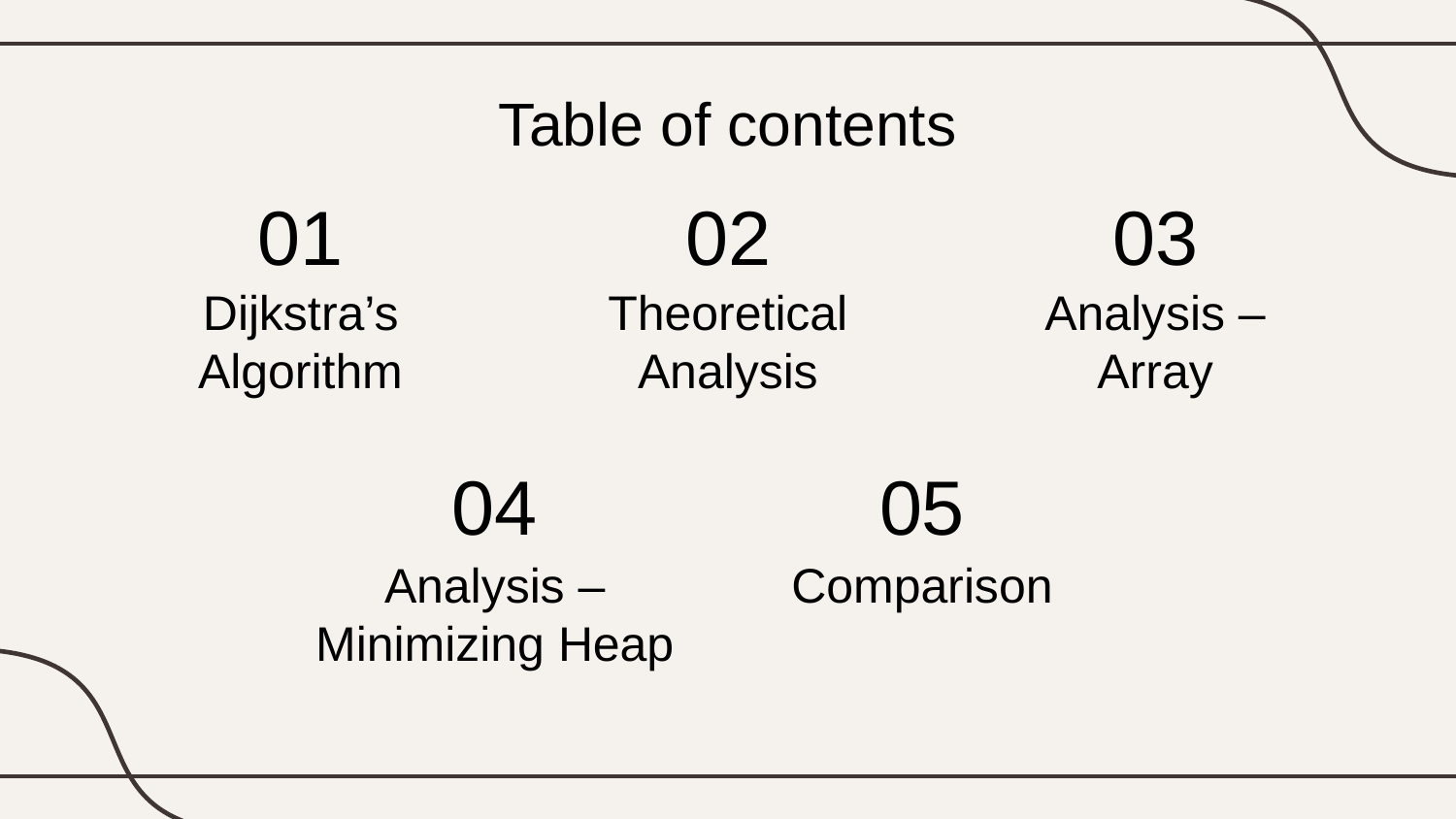

Table of contents
01
02
03
# Dijkstra’s
Algorithm
Theoretical
Analysis
Analysis –
Array
04
05
Comparison
Analysis –
Minimizing Heap